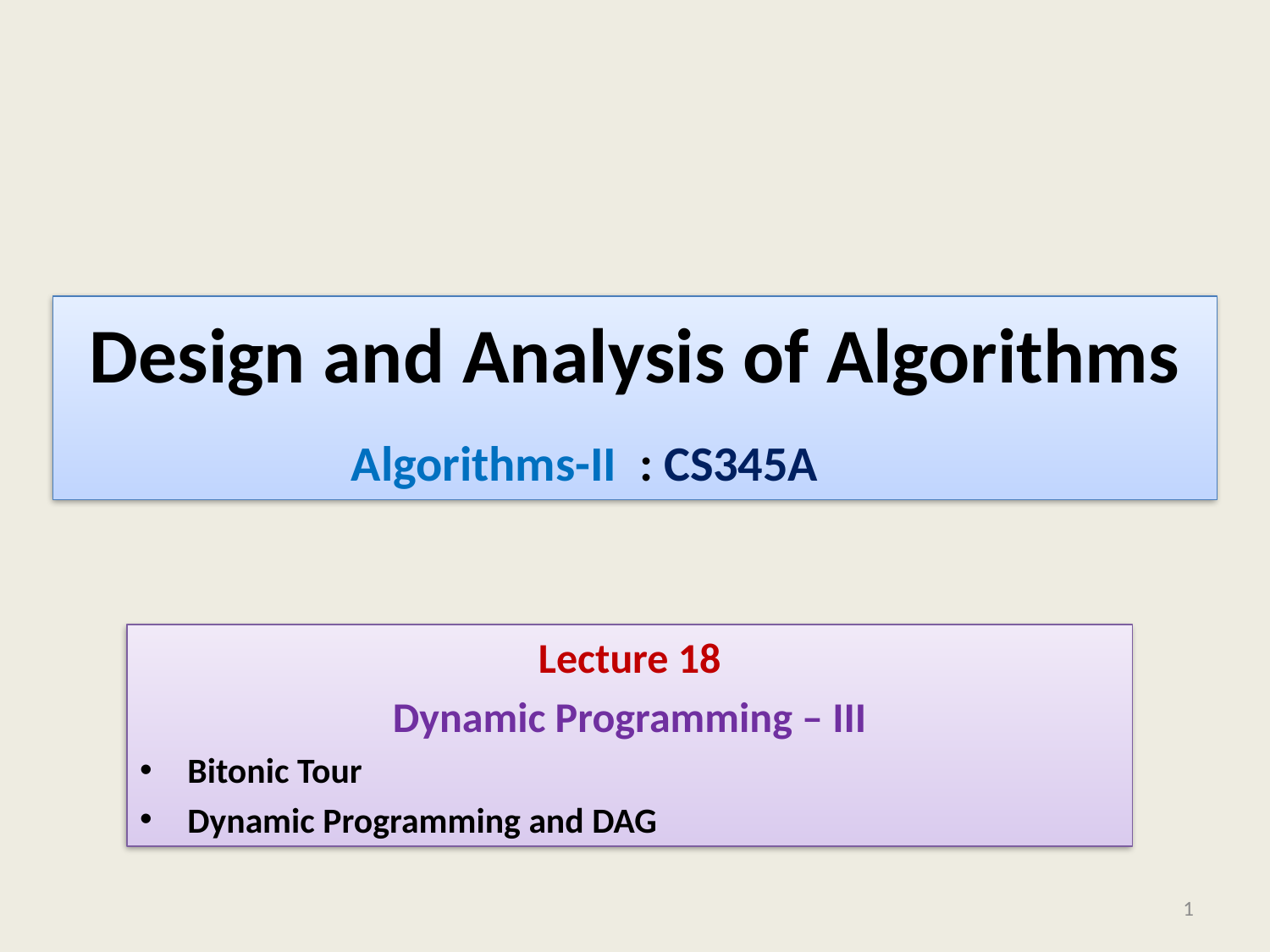

# Design and Analysis of Algorithms
Algorithms-II  : CS345A
Lecture 18
Dynamic Programming – III
Bitonic Tour
Dynamic Programming and DAG
1